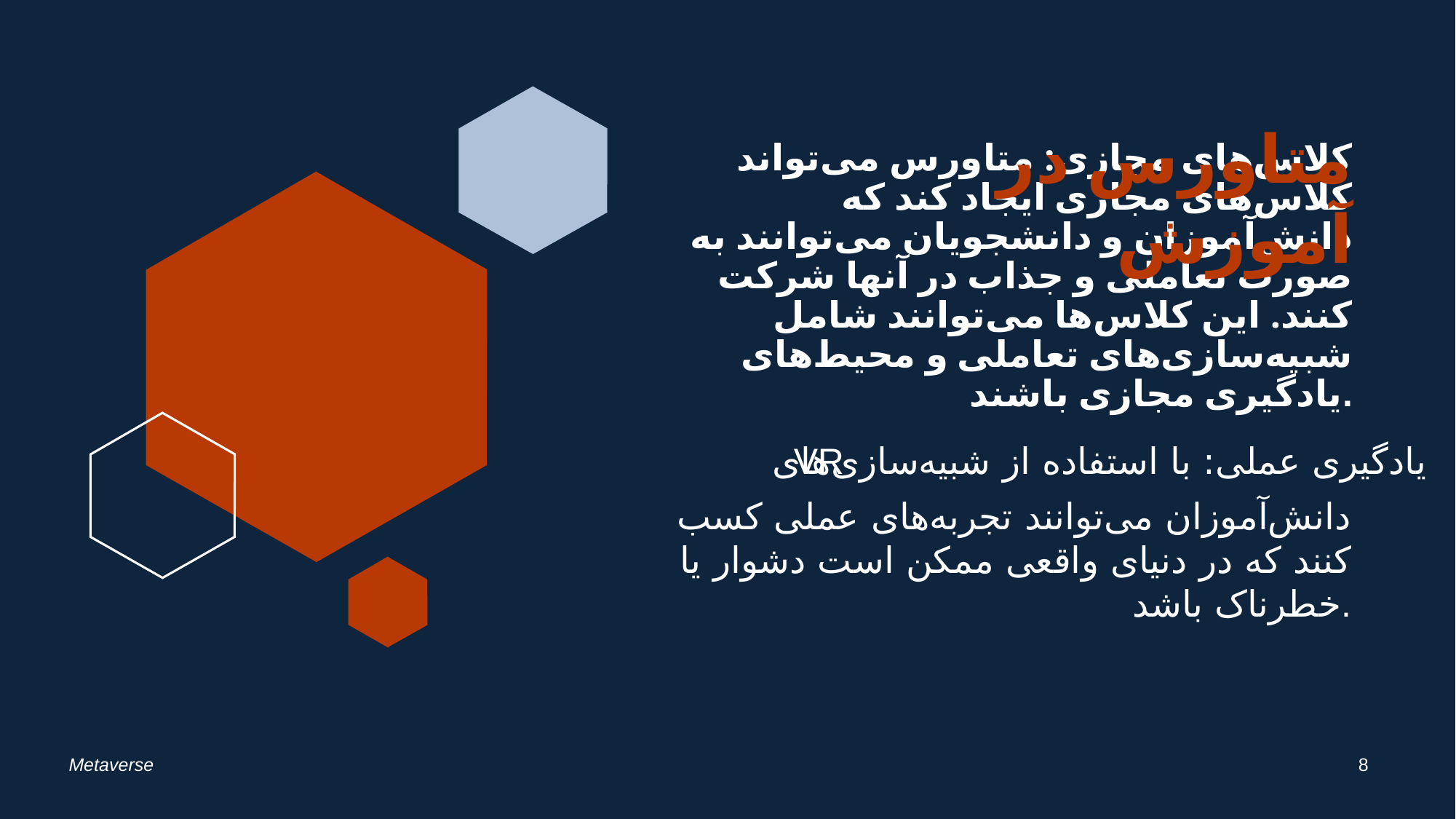

متاورس در آموزش
# کلاس‌های مجازی: متاورس می‌تواند کلاس‌های مجازی ایجاد کند که دانش‌آموزان و دانشجویان می‌توانند به صورت تعاملی و جذاب در آنها شرکت کنند. این کلاس‌ها می‌توانند شامل شبیه‌سازی‌های تعاملی و محیط‌های یادگیری مجازی باشند.
VR
یادگیری عملی: با استفاده از شبیه‌سازی‌های
دانش‌آموزان می‌توانند تجربه‌های عملی کسب کنند که در دنیای واقعی ممکن است دشوار یا خطرناک باشد.
8
Metaverse